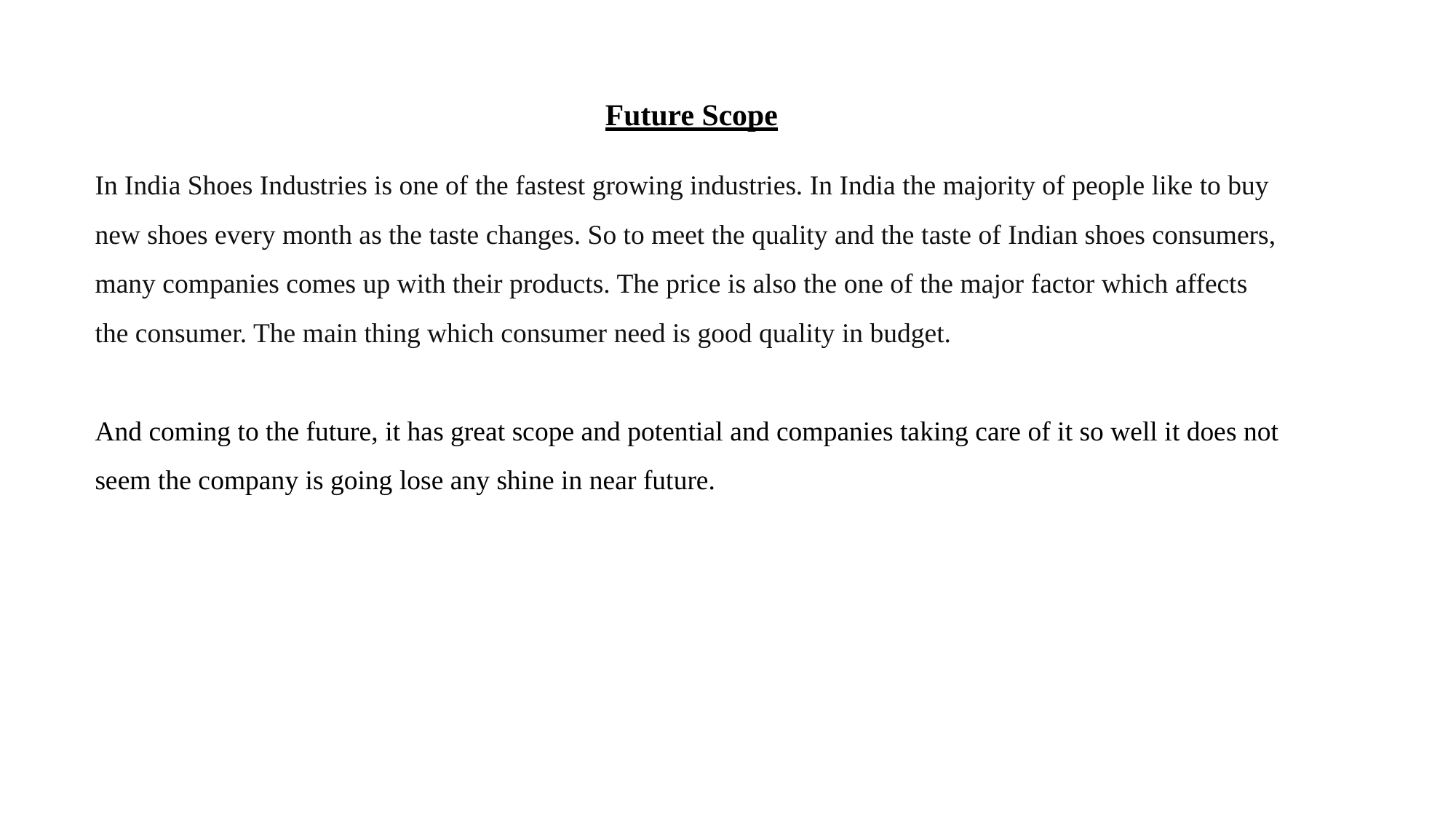

Future Scope
In India Shoes Industries is one of the fastest growing industries. In India the majority of people like to buy new shoes every month as the taste changes. So to meet the quality and the taste of Indian shoes consumers, many companies comes up with their products. The price is also the one of the major factor which affects the consumer. The main thing which consumer need is good quality in budget.

And coming to the future, it has great scope and potential and companies taking care of it so well it does not seem the company is going lose any shine in near future.